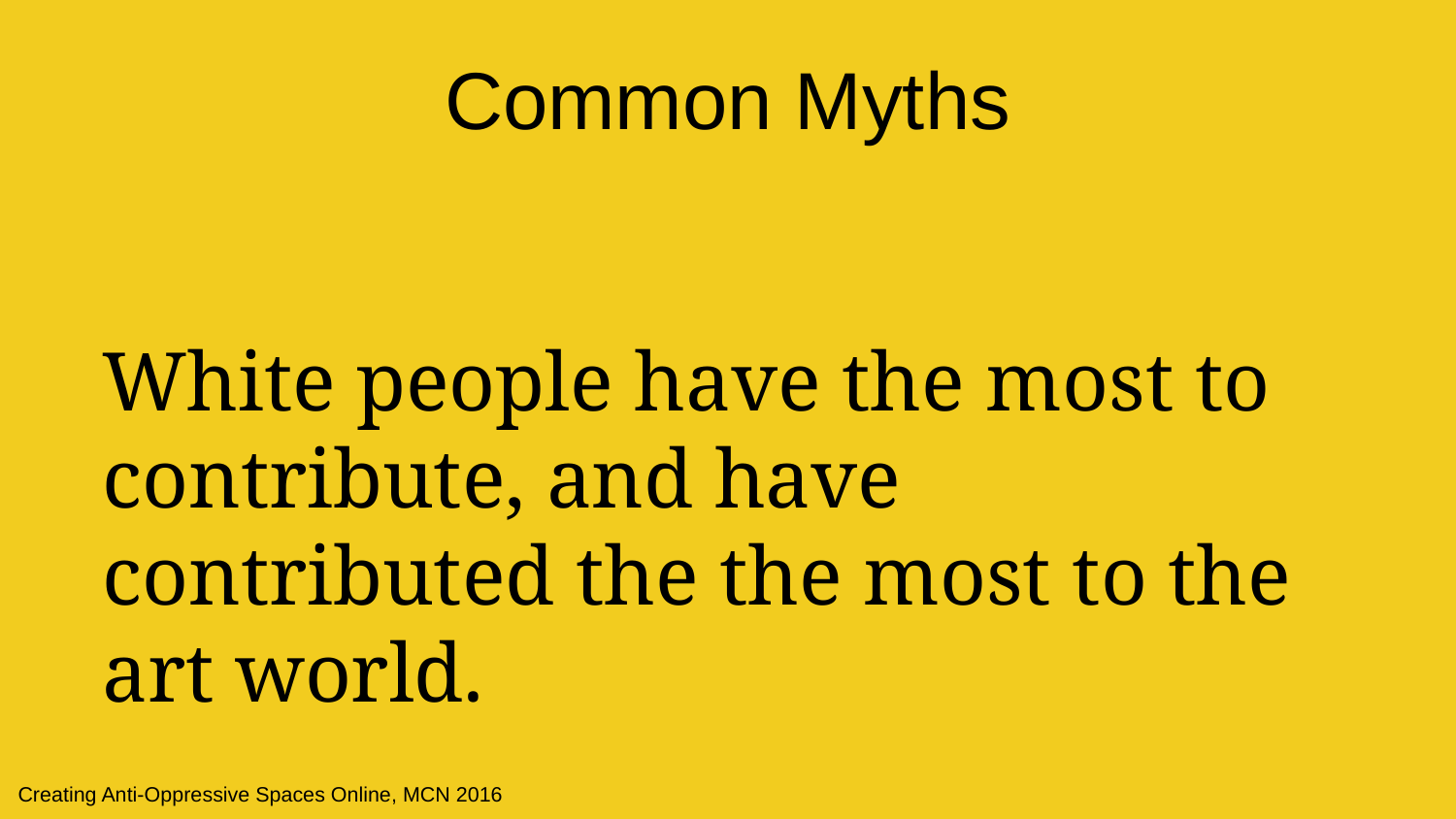

# Common Myths
White people have the most to contribute, and have contributed the the most to the art world.
Creating Anti-Oppressive Spaces Online, MCN 2016